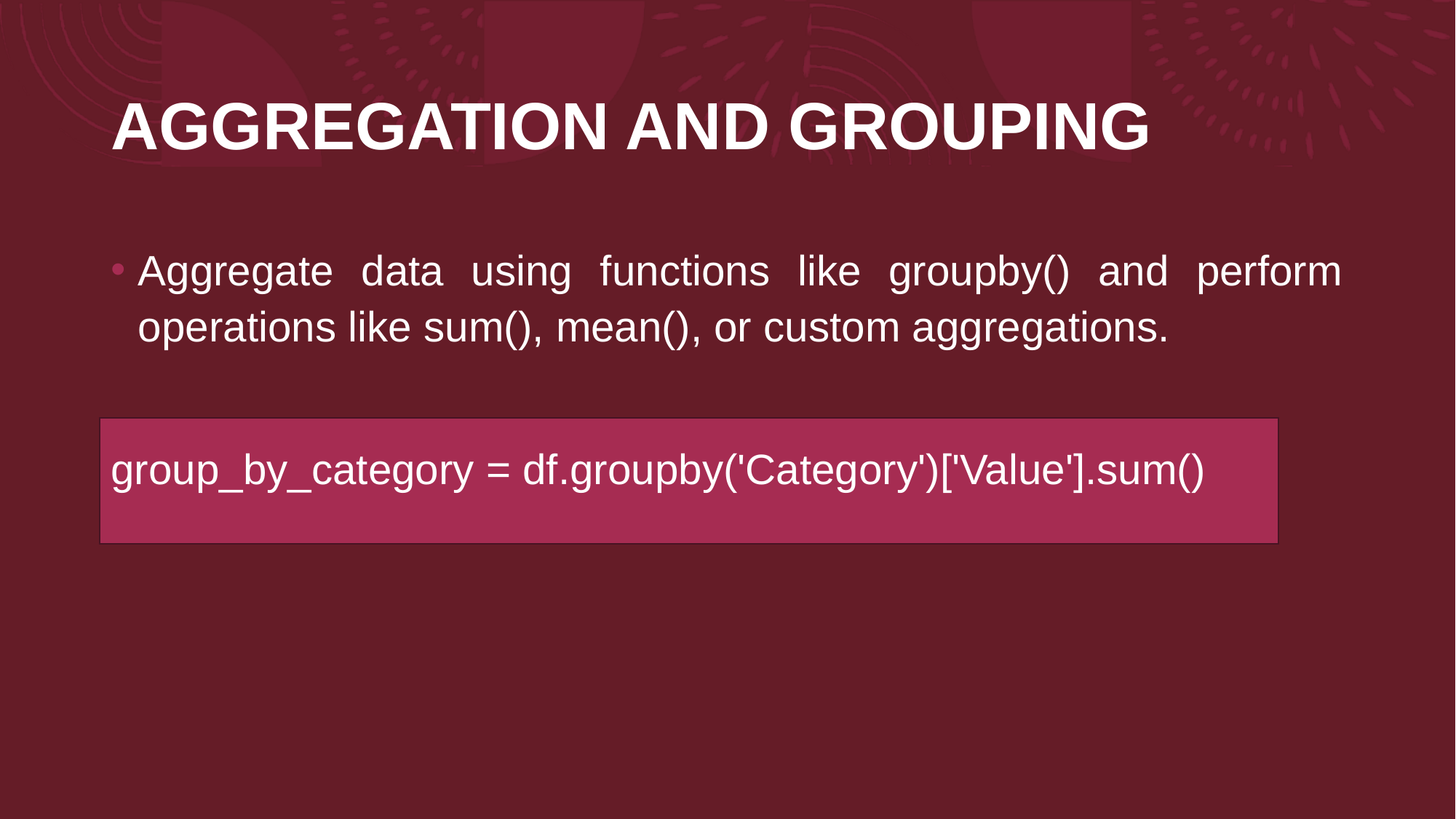

# AGGREGATION AND GROUPING
Aggregate data using functions like groupby() and perform operations like sum(), mean(), or custom aggregations.

group_by_category = df.groupby('Category')['Value'].sum()